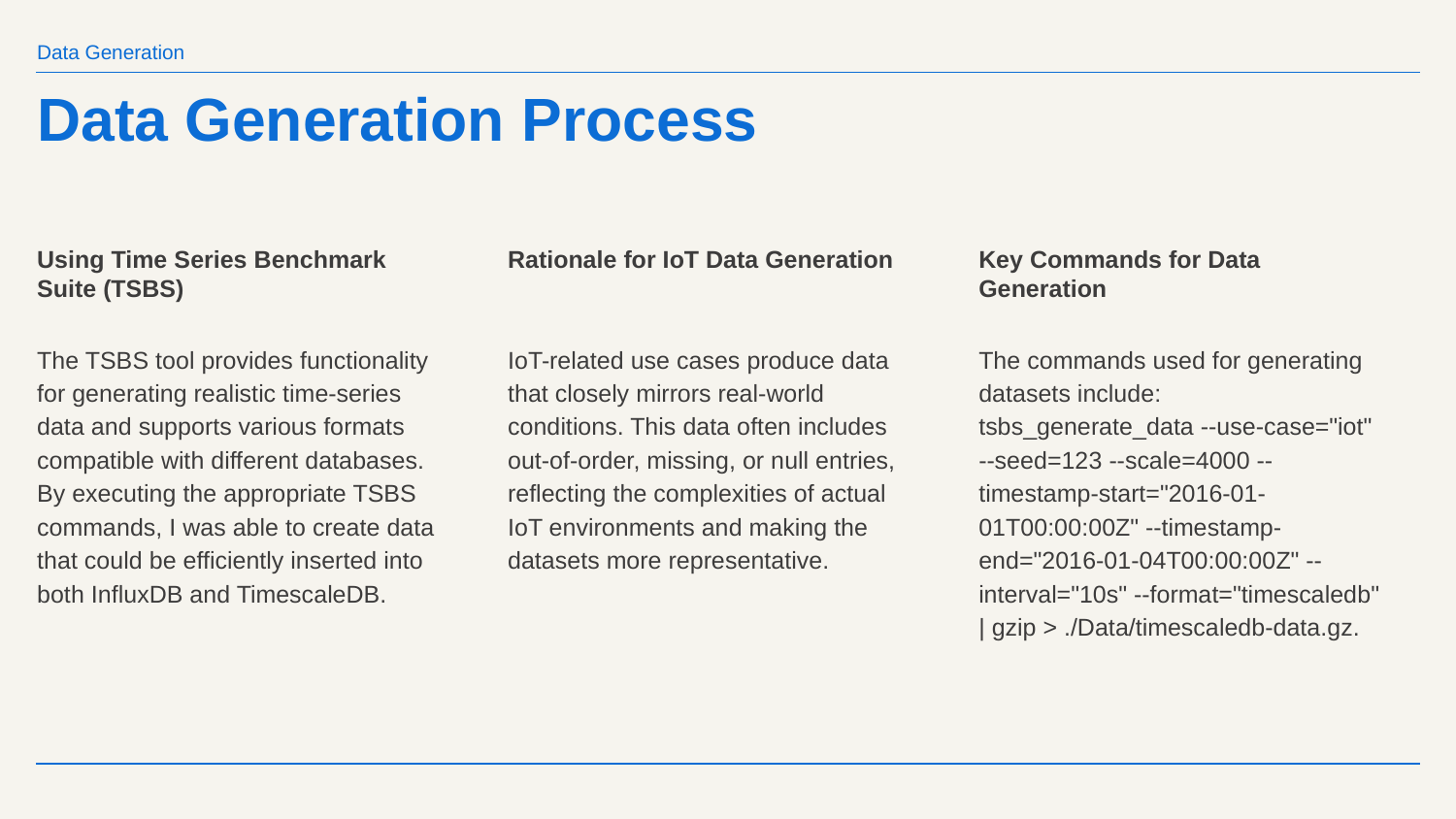

Data Generation
# Data Generation Process
Using Time Series Benchmark Suite (TSBS)
Rationale for IoT Data Generation
Key Commands for Data Generation
The TSBS tool provides functionality for generating realistic time-series data and supports various formats compatible with different databases. By executing the appropriate TSBS commands, I was able to create data that could be efficiently inserted into both InfluxDB and TimescaleDB.
IoT-related use cases produce data that closely mirrors real-world conditions. This data often includes out-of-order, missing, or null entries, reflecting the complexities of actual IoT environments and making the datasets more representative.
The commands used for generating datasets include: tsbs_generate_data --use-case="iot" --seed=123 --scale=4000 --timestamp-start="2016-01-01T00:00:00Z" --timestamp-end="2016-01-04T00:00:00Z" --interval="10s" --format="timescaledb" | gzip > ./Data/timescaledb-data.gz.